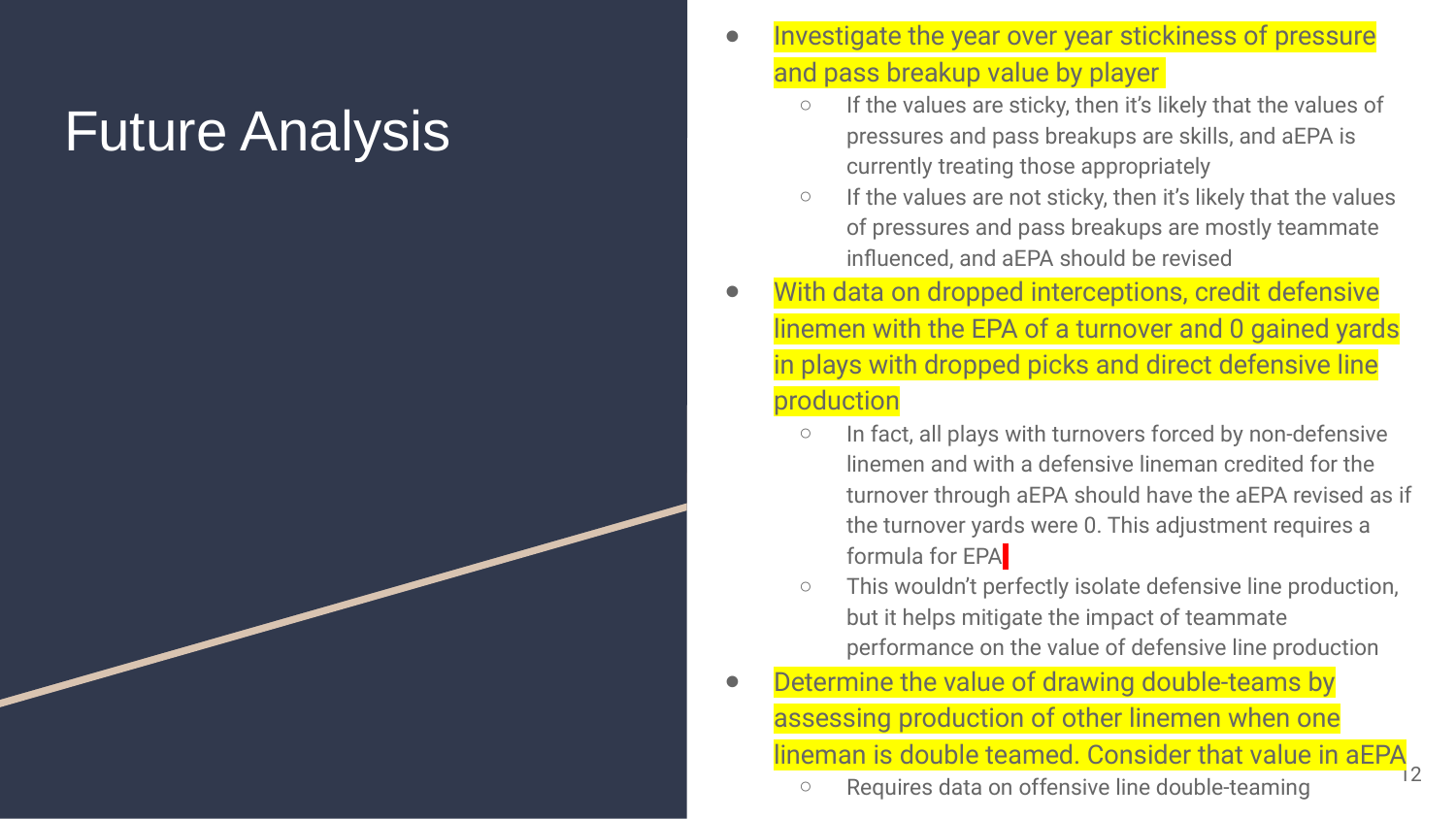

Investigate the year over year stickiness of pressure and pass breakup value by player
If the values are sticky, then it’s likely that the values of pressures and pass breakups are skills, and aEPA is currently treating those appropriately
If the values are not sticky, then it’s likely that the values of pressures and pass breakups are mostly teammate influenced, and aEPA should be revised
With data on dropped interceptions, credit defensive linemen with the EPA of a turnover and 0 gained yards in plays with dropped picks and direct defensive line production
In fact, all plays with turnovers forced by non-defensive linemen and with a defensive lineman credited for the turnover through aEPA should have the aEPA revised as if the turnover yards were 0. This adjustment requires a formula for EPA
This wouldn’t perfectly isolate defensive line production, but it helps mitigate the impact of teammate performance on the value of defensive line production
Determine the value of drawing double-teams by assessing production of other linemen when one lineman is double teamed. Consider that value in aEPA
Requires data on offensive line double-teaming
# Future Analysis
12